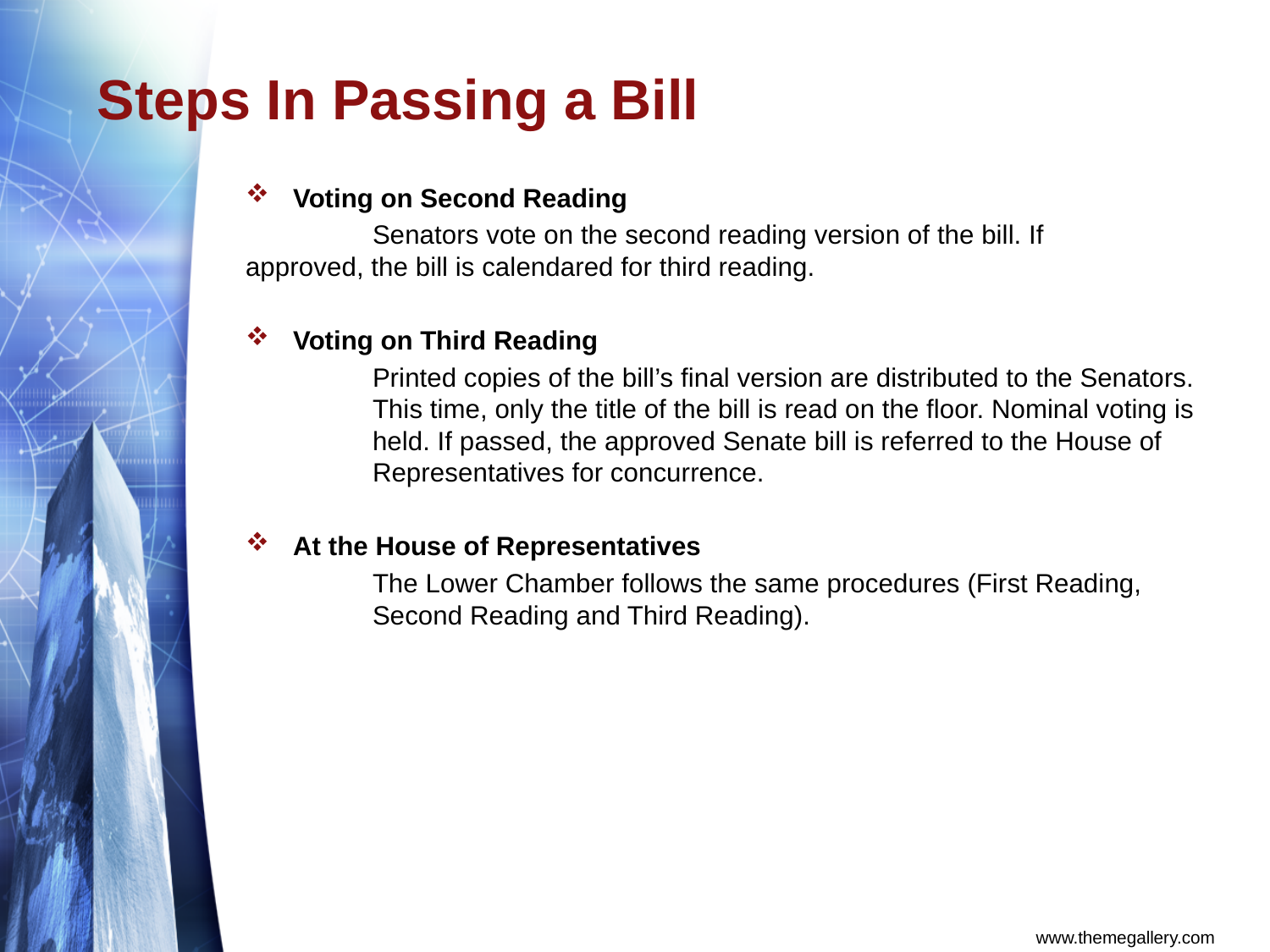

# Steps In Passing a Bill

Voting on Second Reading
	Senators vote on the second reading version of the bill. If 	approved, the bill is calendared for third reading.

Voting on Third Reading
	Printed copies of the bill’s final version are distributed to the Senators. 	This time, only the title of the bill is read on the floor. Nominal voting is 	held. If passed, the approved Senate bill is referred to the House of 	Representatives for concurrence.

At the House of Representatives
	The Lower Chamber follows the same procedures (First Reading, 	Second Reading and Third Reading).

www.themegallery.com